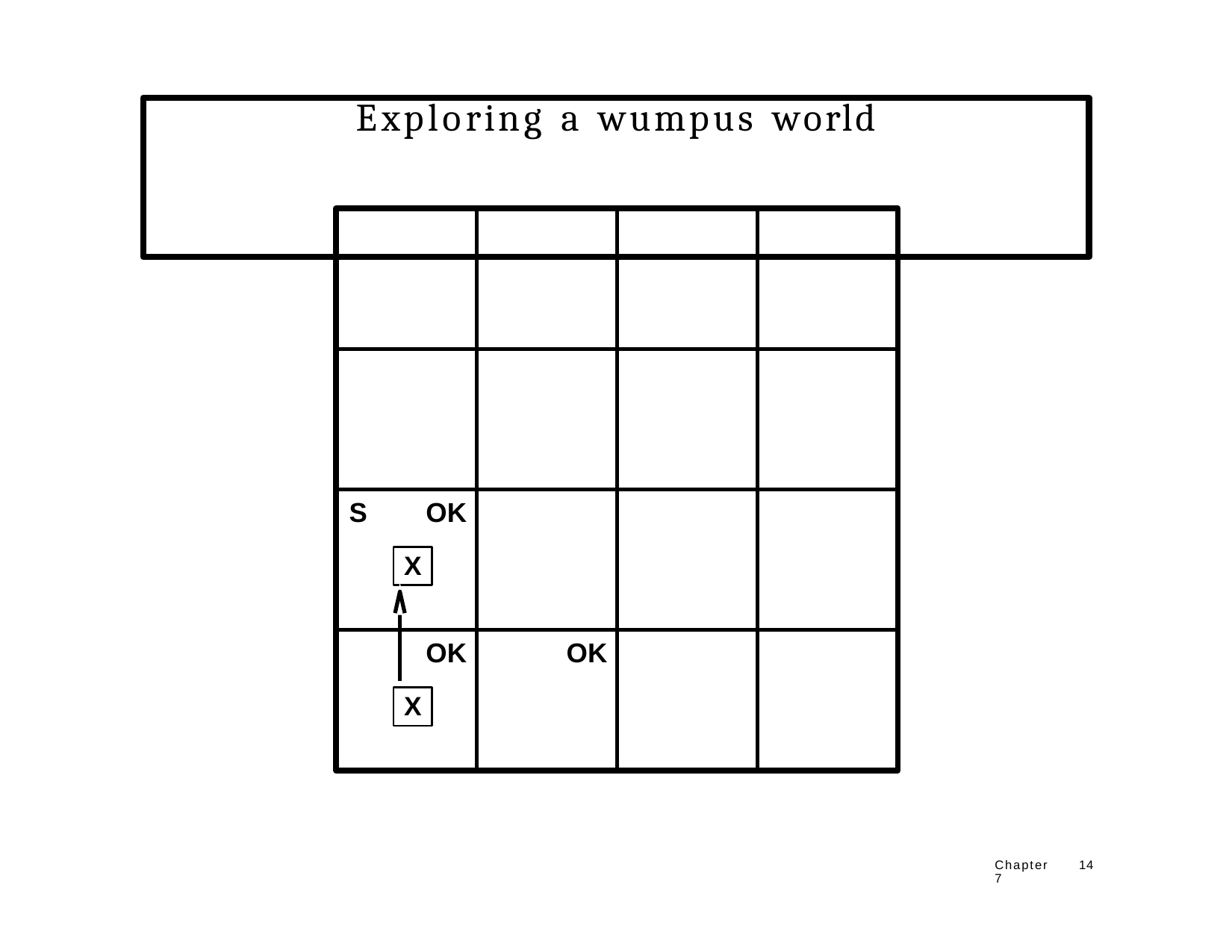

# Exploring a wumpus world

S
OK

X

OK
OK

X
Chapter 7
14